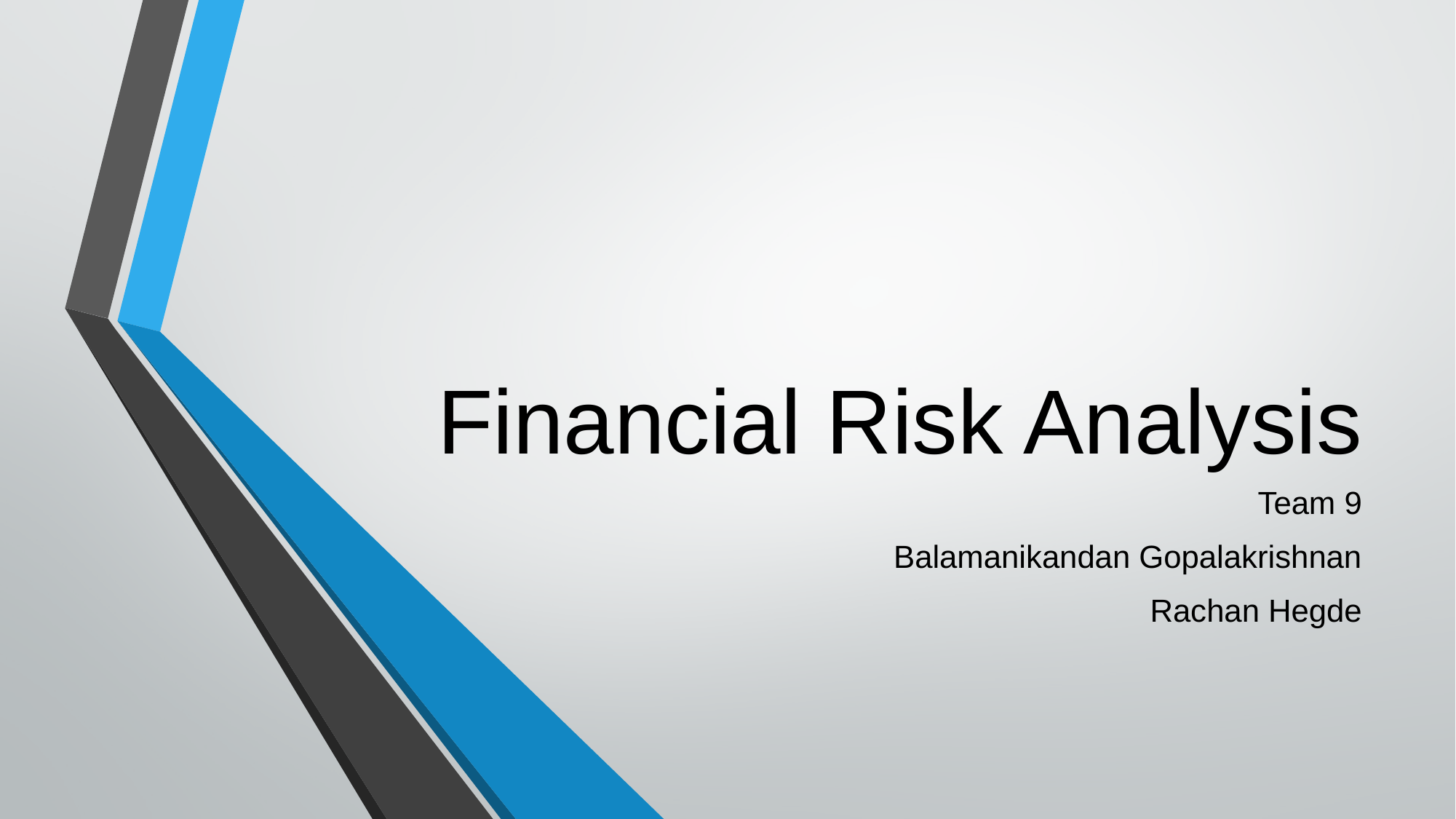

# Financial Risk Analysis
Team 9
Balamanikandan Gopalakrishnan
Rachan Hegde